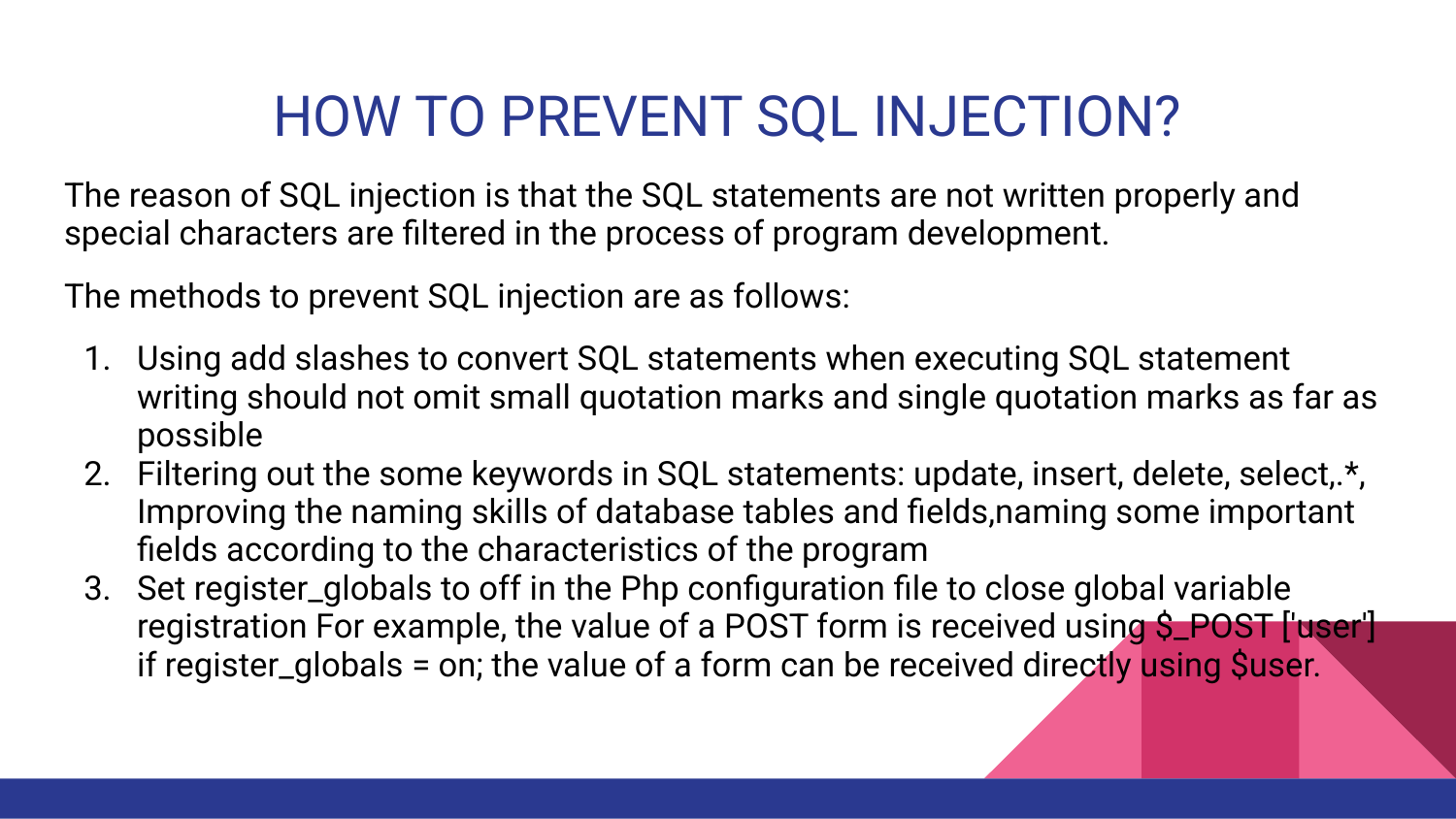

# HOW TO PREVENT SQL INJECTION?
The reason of SQL injection is that the SQL statements are not written properly and special characters are filtered in the process of program development.
The methods to prevent SQL injection are as follows:
Using add slashes to convert SQL statements when executing SQL statement writing should not omit small quotation marks and single quotation marks as far as possible
Filtering out the some keywords in SQL statements: update, insert, delete, select,.*, Improving the naming skills of database tables and fields,naming some important fields according to the characteristics of the program
Set register_globals to off in the Php configuration file to close global variable registration For example, the value of a POST form is received using $_POST ['user'] if register_globals = on; the value of a form can be received directly using $user.